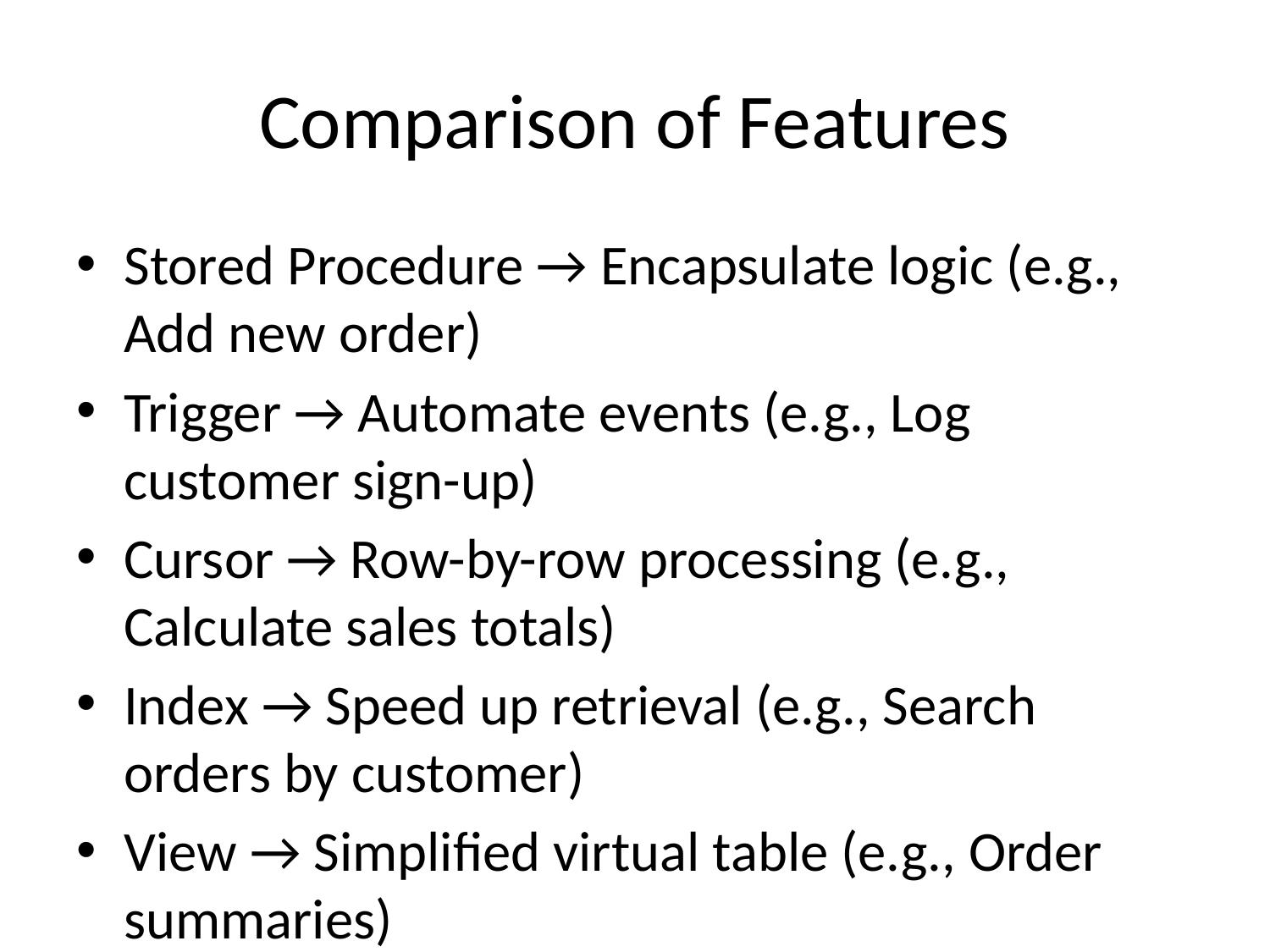

# Comparison of Features
Stored Procedure → Encapsulate logic (e.g., Add new order)
Trigger → Automate events (e.g., Log customer sign-up)
Cursor → Row-by-row processing (e.g., Calculate sales totals)
Index → Speed up retrieval (e.g., Search orders by customer)
View → Simplified virtual table (e.g., Order summaries)